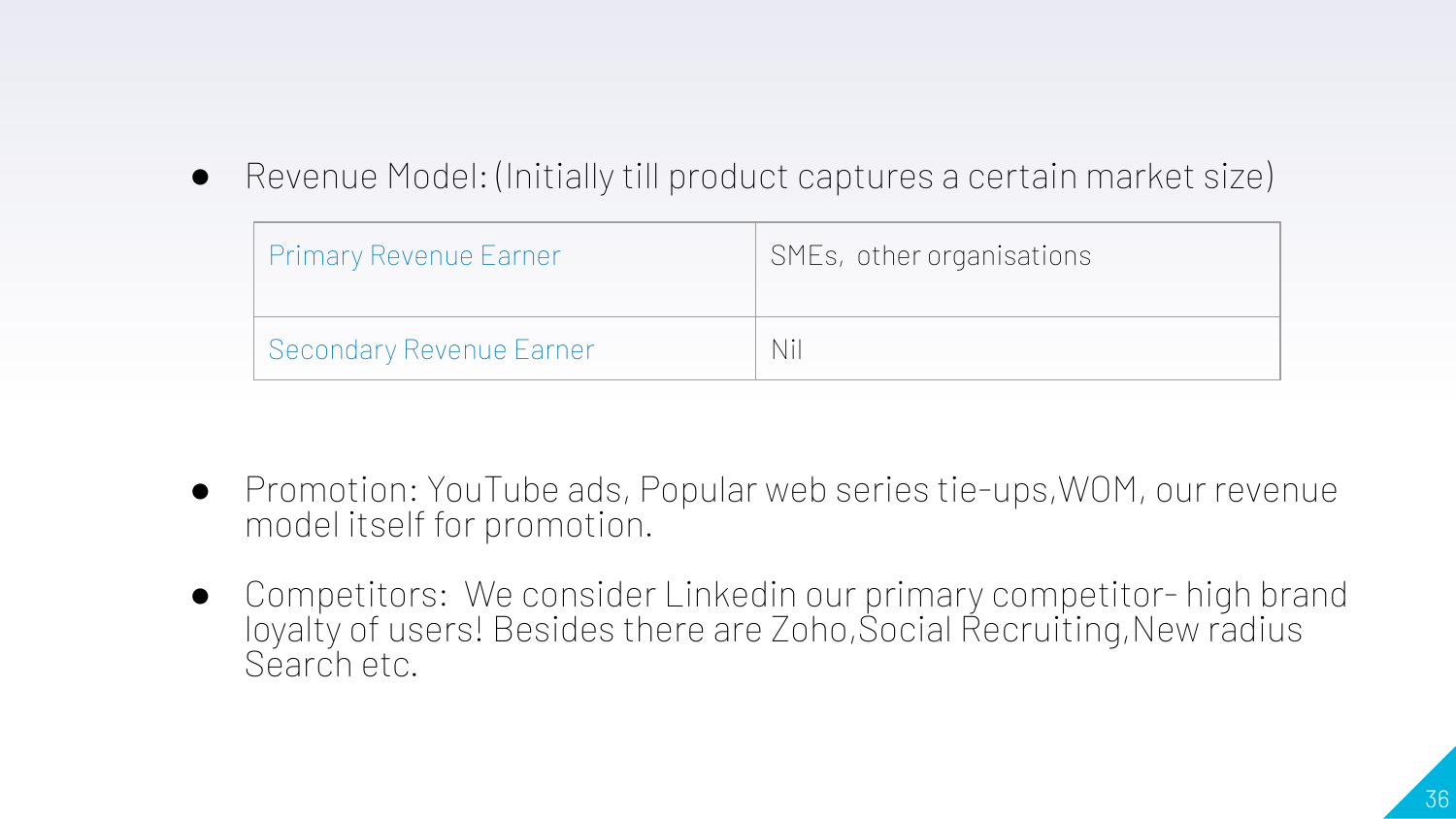

Revenue Model: (Initially till product captures a certain market size)

Promotion: YouTube ads, Popular web series tie-ups,WOM, our revenue model itself for promotion.

Competitors:  We consider Linkedin our primary competitor- high brand loyalty of users! Besides there are Zoho,Social Recruiting,New radius Search etc.

| Primary Revenue Earner | SMEs, other organisations |
| --- | --- |
| Secondary Revenue Earner | Nil |
36